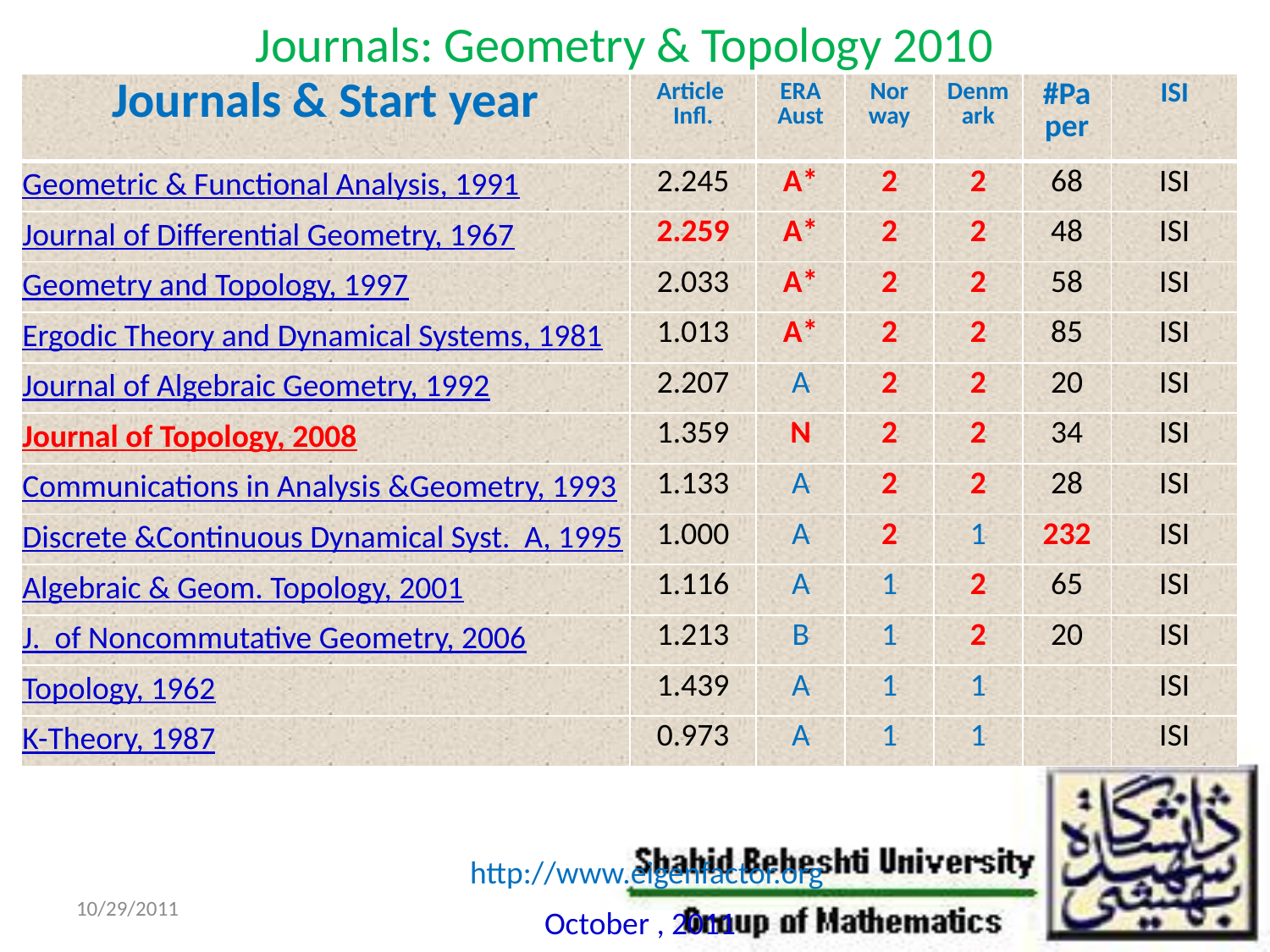

# Journals: Geometry & Topology 2010
| Journals & Start year | Article Infl. | ERA Aust | Nor way | Denmark | #Paper | ISI |
| --- | --- | --- | --- | --- | --- | --- |
| Geometric & Functional Analysis, 1991 | 2.245 | A\* | 2 | 2 | 68 | ISI |
| Journal of Differential Geometry, 1967 | 2.259 | A\* | 2 | 2 | 48 | ISI |
| Geometry and Topology, 1997 | 2.033 | A\* | 2 | 2 | 58 | ISI |
| Ergodic Theory and Dynamical Systems, 1981 | 1.013 | A\* | 2 | 2 | 85 | ISI |
| Journal of Algebraic Geometry, 1992 | 2.207 | A | 2 | 2 | 20 | ISI |
| Journal of Topology, 2008 | 1.359 | N | 2 | 2 | 34 | ISI |
| Communications in Analysis &Geometry, 1993 | 1.133 | A | 2 | 2 | 28 | ISI |
| Discrete &Continuous Dynamical Syst. A, 1995 | 1.000 | A | 2 | 1 | 232 | ISI |
| Algebraic & Geom. Topology, 2001 | 1.116 | A | 1 | 2 | 65 | ISI |
| J. of Noncommutative Geometry, 2006 | 1.213 | B | 1 | 2 | 20 | ISI |
| Topology, 1962 | 1.439 | A | 1 | 1 |  | ISI |
| K-Theory, 1987 | 0.973 | A | 1 | 1 |  | ISI |
http://www.eigenfactor.org
10/29/2011
October , 2011